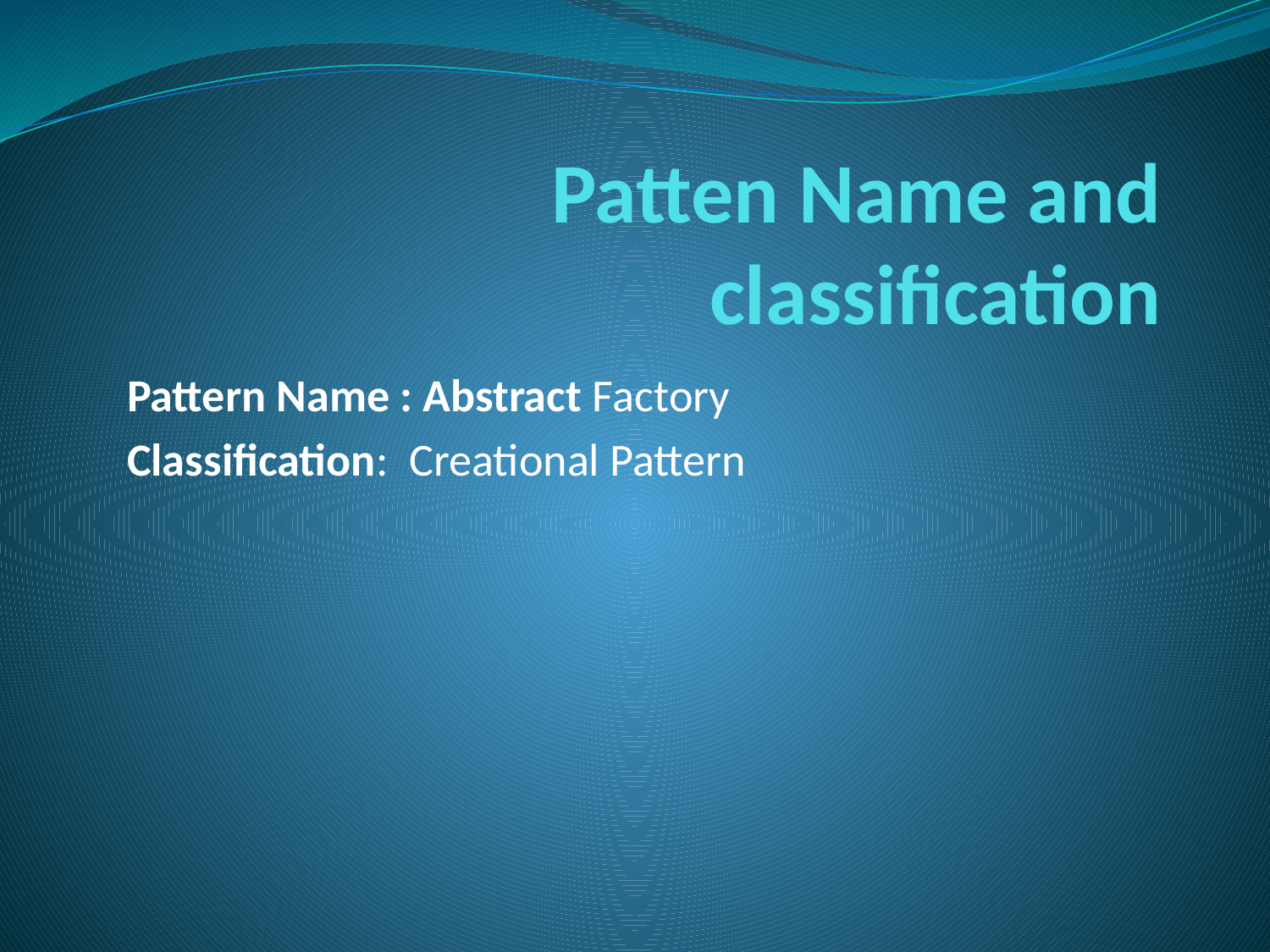

# Patten Name and classification
Pattern Name : Abstract Factory
Classification:  Creational Pattern